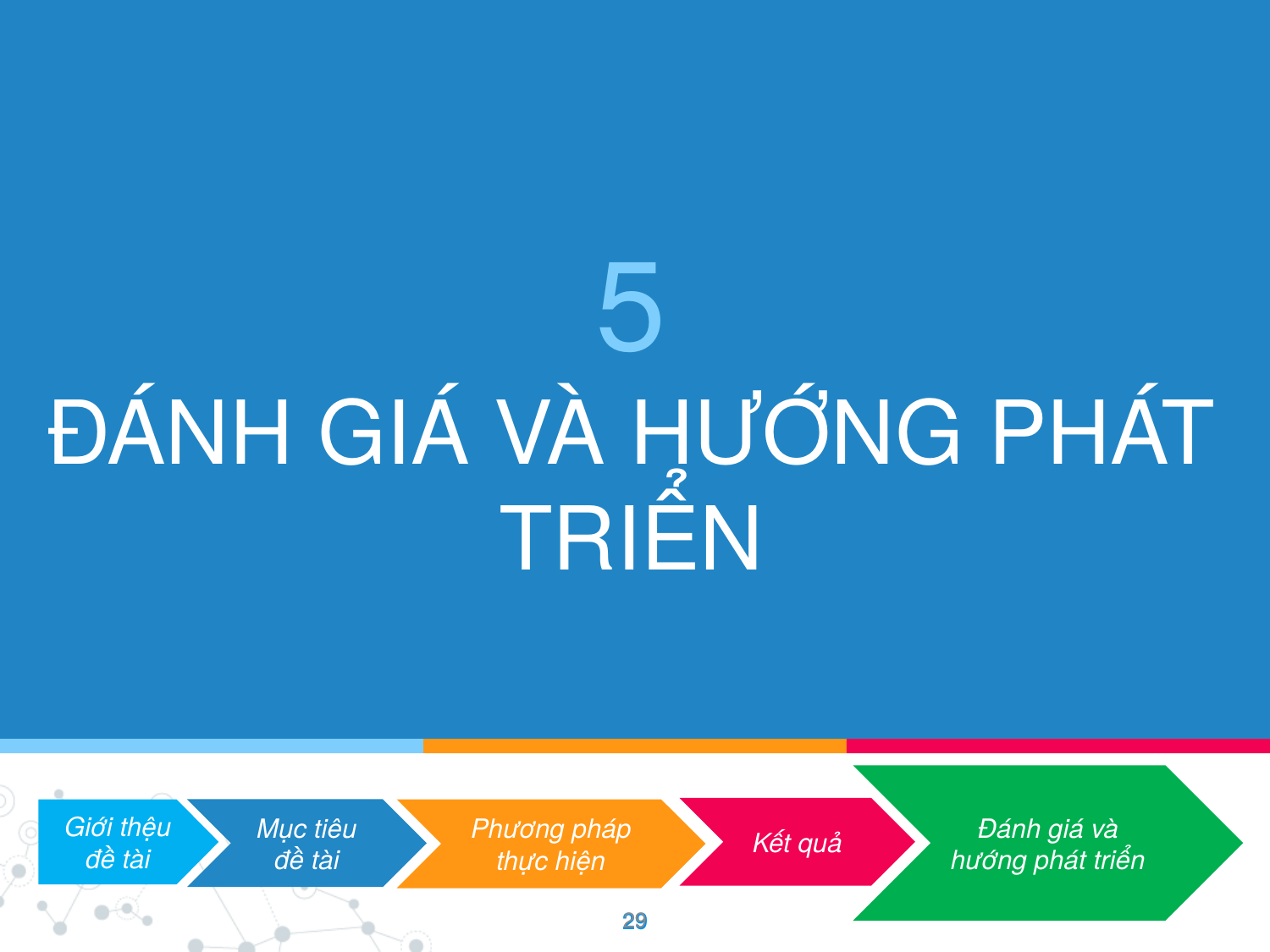

# 5
ĐÁNH GIÁ VÀ HƯỚNG PHÁT TRIỂN
Đánh giá và hướng phát triển
Kết quả
Phương pháp thực hiện
Mục tiêu đề tài
Giới thệu đề tài
29
29